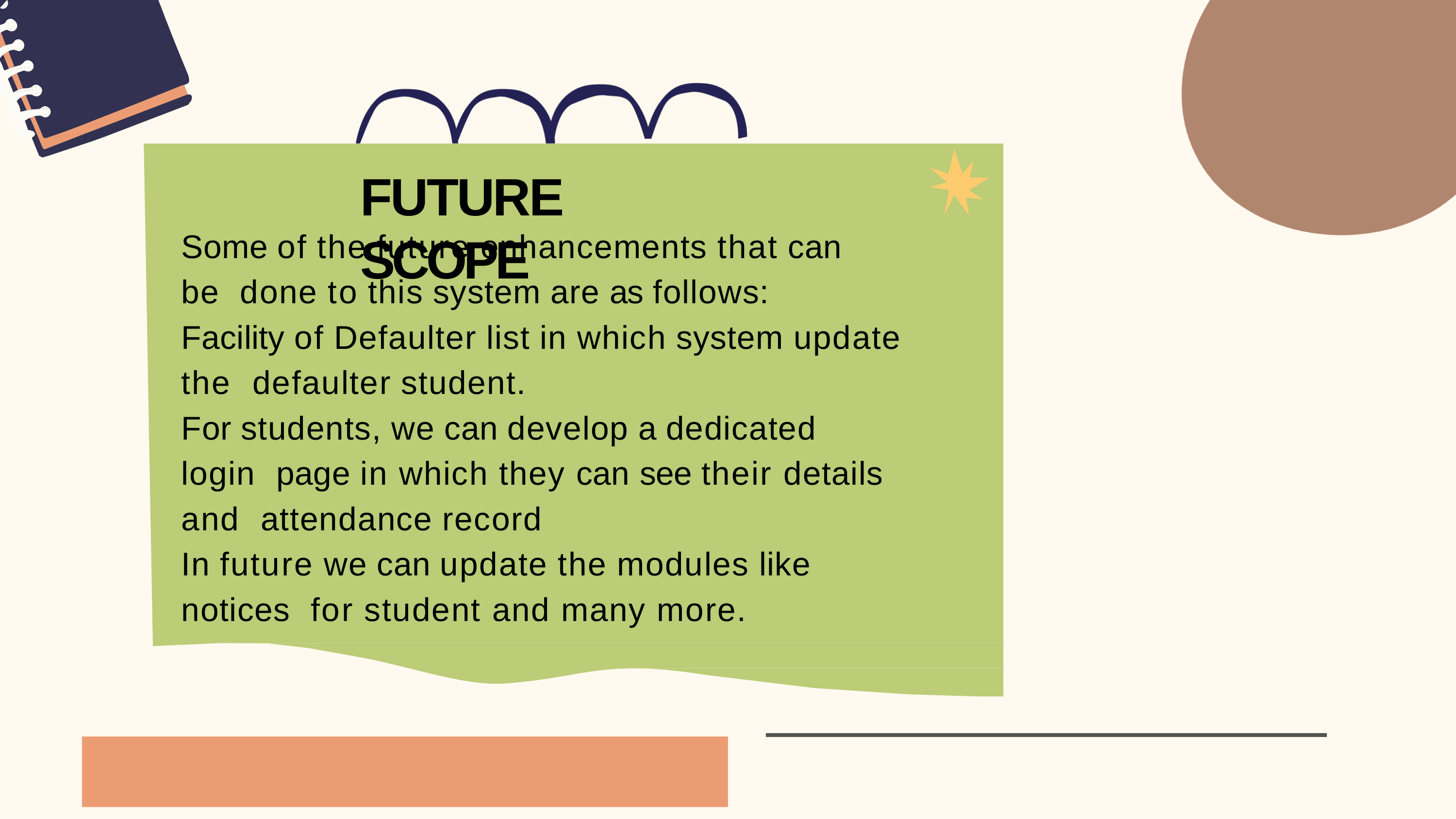

# FUTURE SCOPE
Some of the future enhancements that can be  done to this system are as follows:
Facility of Defaulter list in which system update the  defaulter student.
For students, we can develop a dedicated login  page in which they can see their details and  attendance record
In future we can update the modules like notices  for student and many more.